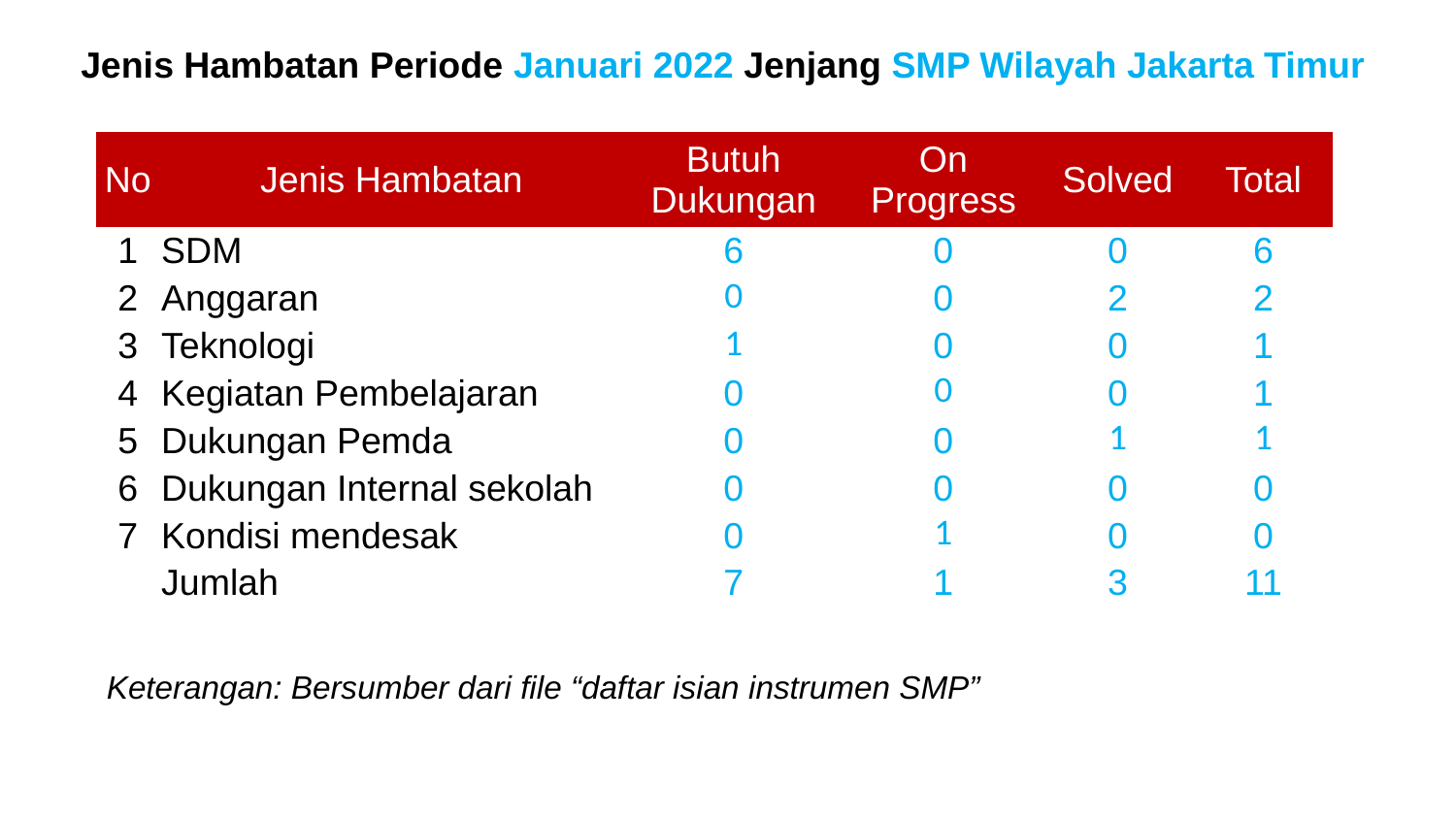

# Jenis Hambatan Periode Januari 2022 Jenjang SMP Wilayah Jakarta Timur
| No | Jenis Hambatan | Butuh Dukungan | On Progress | Solved | Total |
| --- | --- | --- | --- | --- | --- |
| 1 | SDM | 6 | 0 | 0 | 6 |
| 2 | Anggaran | 0 | 0 | 2 | 2 |
| 3 | Teknologi | 1 | 0 | 0 | 1 |
| 4 | Kegiatan Pembelajaran | 0 | 0 | 0 | 1 |
| 5 | Dukungan Pemda | 0 | 0 | 1 | 1 |
| 6 | Dukungan Internal sekolah | 0 | 0 | 0 | 0 |
| 7 | Kondisi mendesak | 0 | 1 | 0 | 0 |
|  | Jumlah | 7 | 1 | 3 | 11 |
Keterangan: Bersumber dari file “daftar isian instrumen SMP”